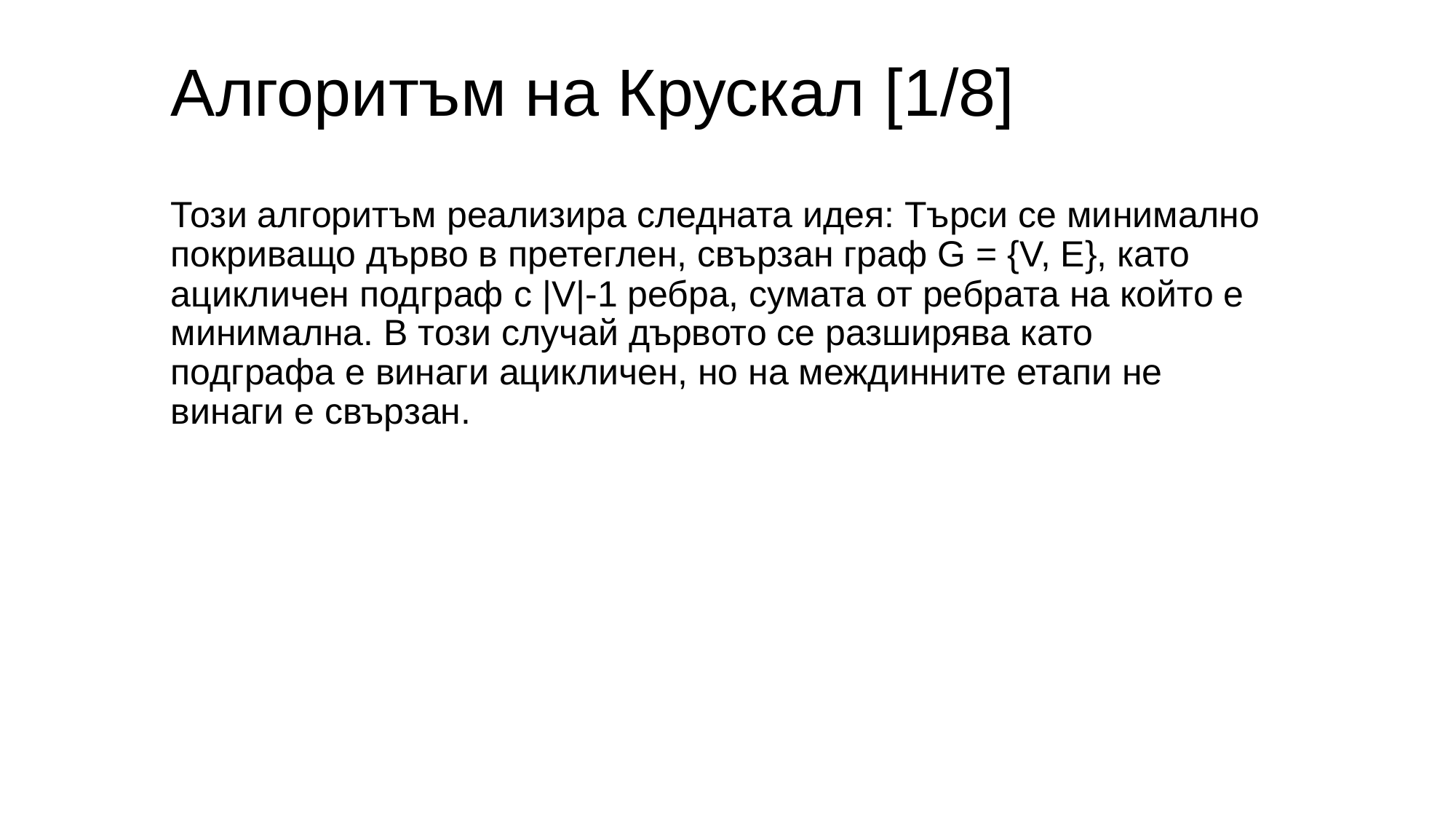

# Алгоритъм на Крускал [1/8]
Този алгоритъм реализира следната идея: Търси се минимално покриващо дърво в претеглен, свързан граф G = {V, E}, като ацикличен подграф с |V|-1 ребра, сумата от ребрата на който е минимална. В този случай дървото се разширява като подграфа е винаги ацикличен, но на междинните етапи не винаги е свързан.